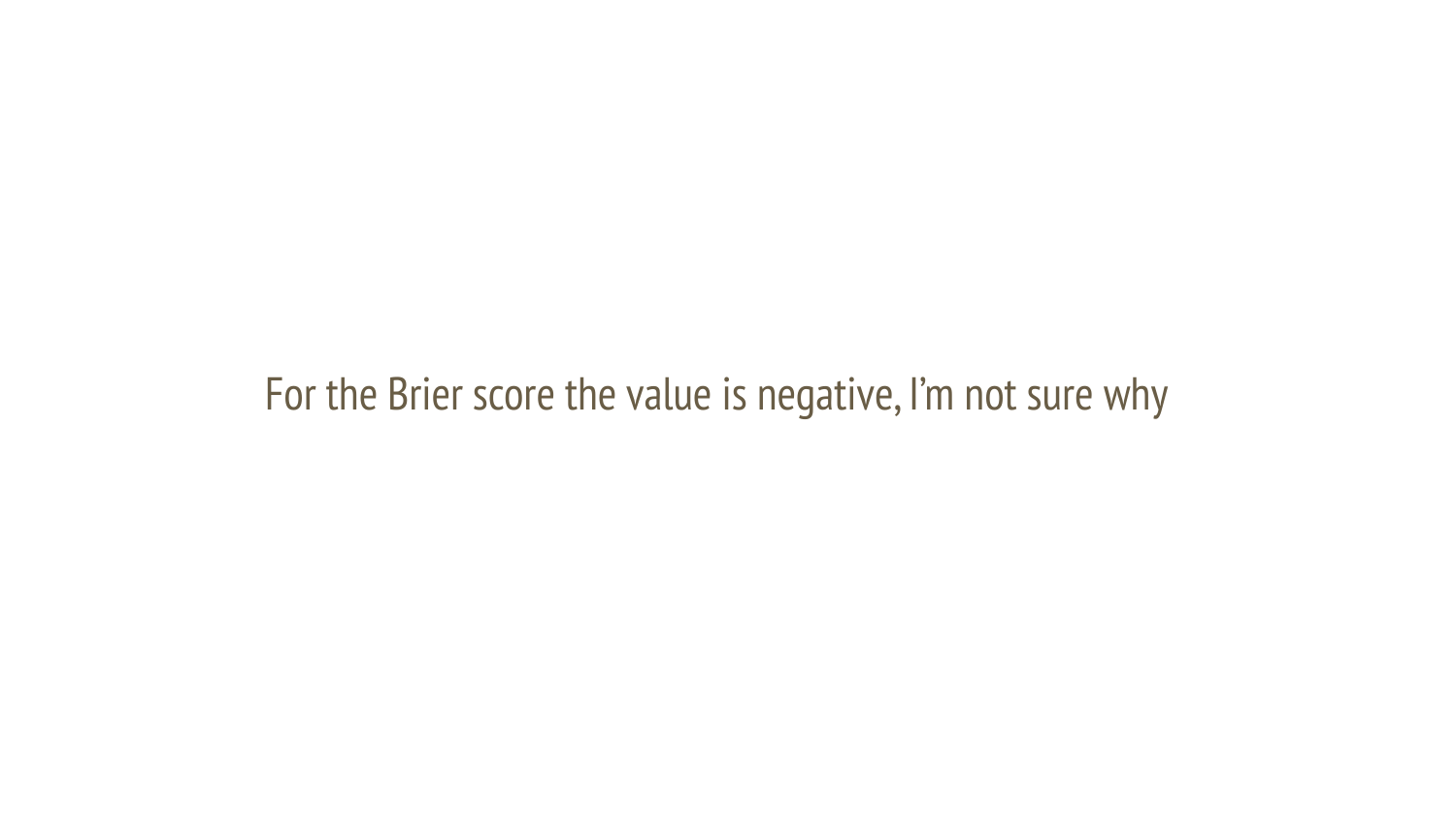

For the Brier score the value is negative, I’m not sure why